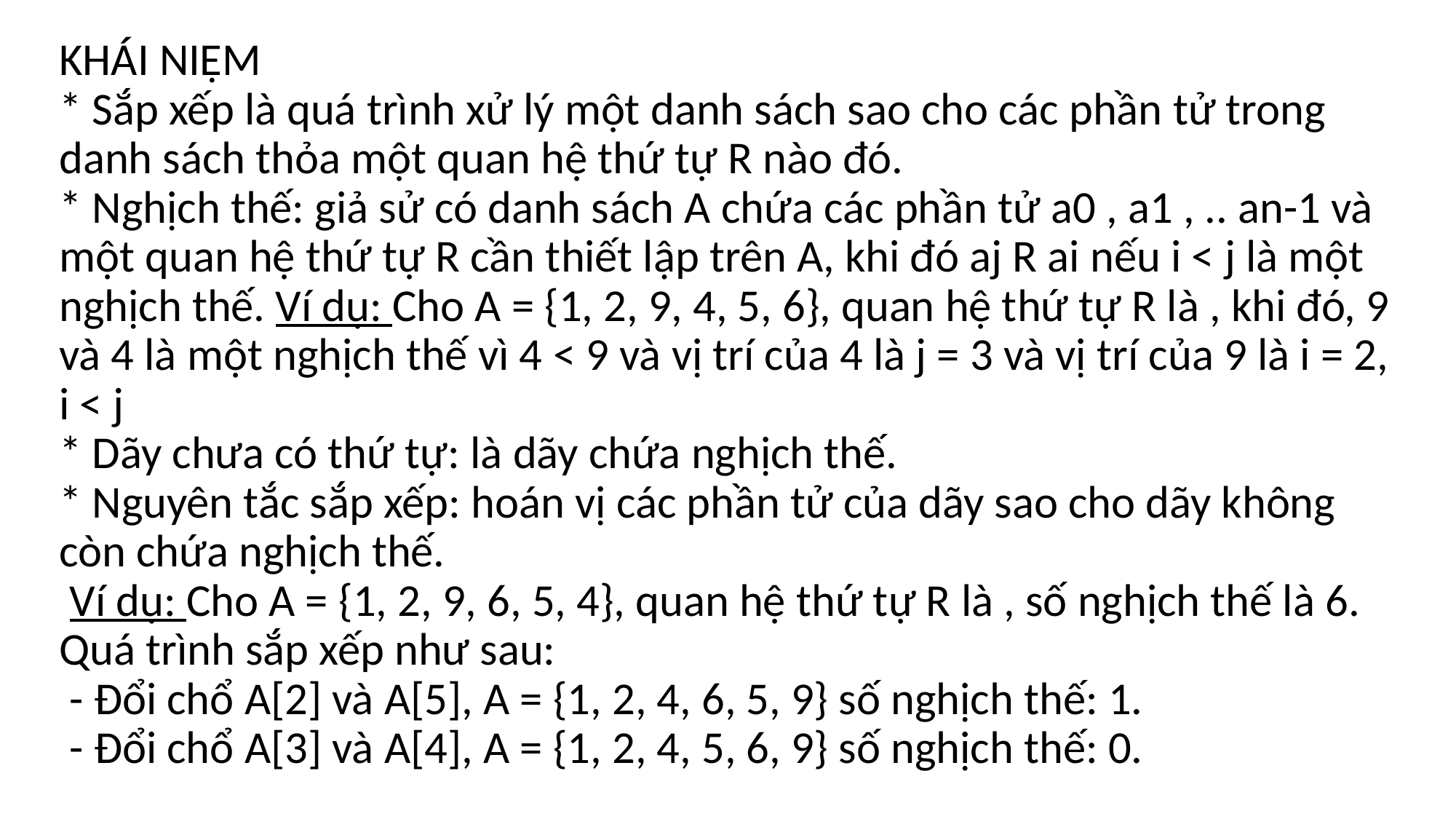

# KHÁI NIỆM * Sắp xếp là quá trình xử lý một danh sách sao cho các phần tử trong danh sách thỏa một quan hệ thứ tự R nào đó. * Nghịch thế: giả sử có danh sách A chứa các phần tử a0 , a1 , .. an-1 và một quan hệ thứ tự R cần thiết lập trên A, khi đó aj R ai nếu i < j là một nghịch thế. Ví dụ: Cho A = {1, 2, 9, 4, 5, 6}, quan hệ thứ tự R là , khi đó, 9 và 4 là một nghịch thế vì 4 < 9 và vị trí của 4 là j = 3 và vị trí của 9 là i = 2, i < j * Dãy chưa có thứ tự: là dãy chứa nghịch thế. * Nguyên tắc sắp xếp: hoán vị các phần tử của dãy sao cho dãy không còn chứa nghịch thế. Ví dụ: Cho A = {1, 2, 9, 6, 5, 4}, quan hệ thứ tự R là , số nghịch thế là 6. Quá trình sắp xếp như sau: - Đổi chổ A[2] và A[5], A = {1, 2, 4, 6, 5, 9} số nghịch thế: 1. - Đổi chổ A[3] và A[4], A = {1, 2, 4, 5, 6, 9} số nghịch thế: 0.